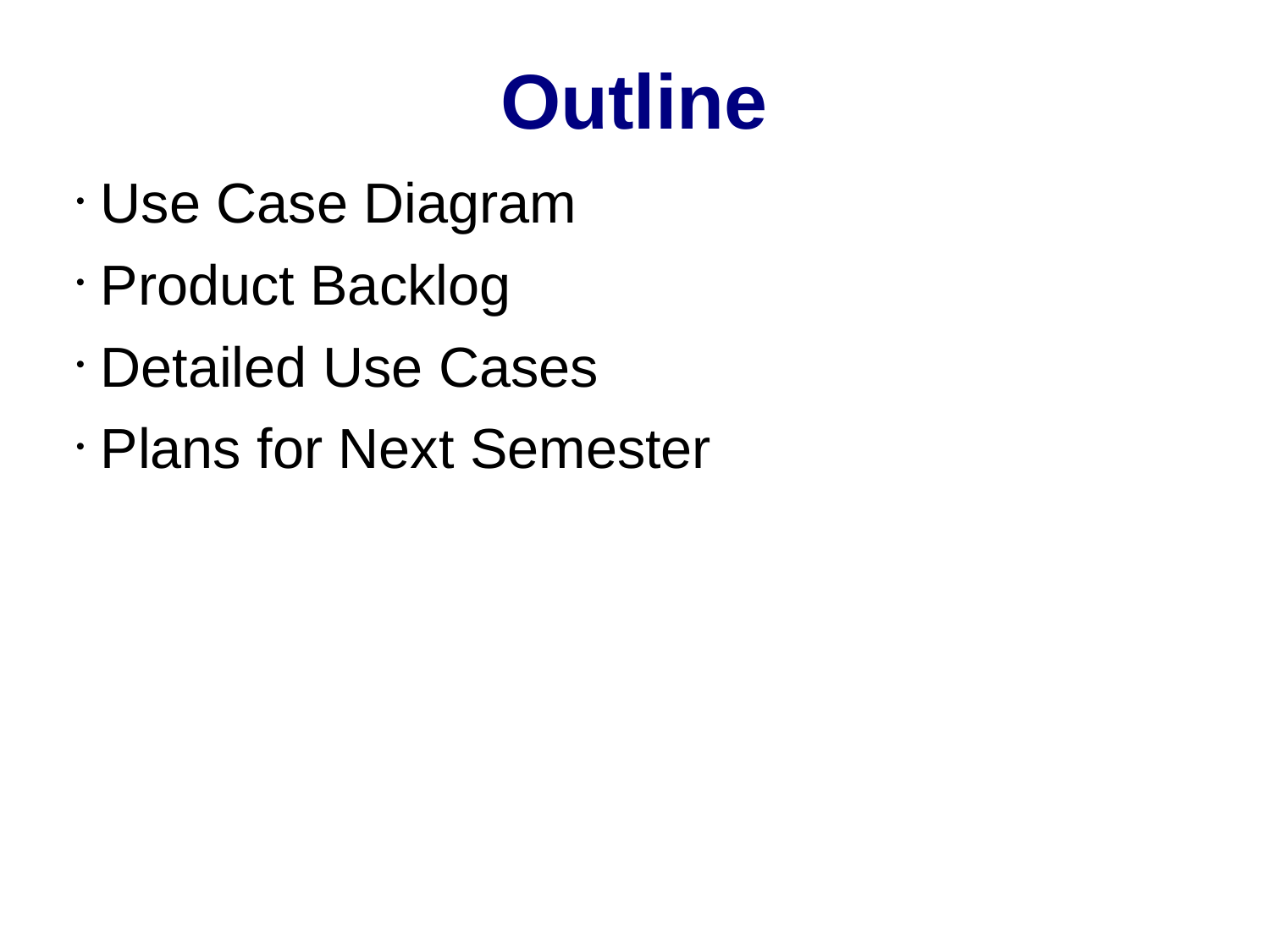

# Outline
 Use Case Diagram
 Product Backlog
 Detailed Use Cases
 Plans for Next Semester